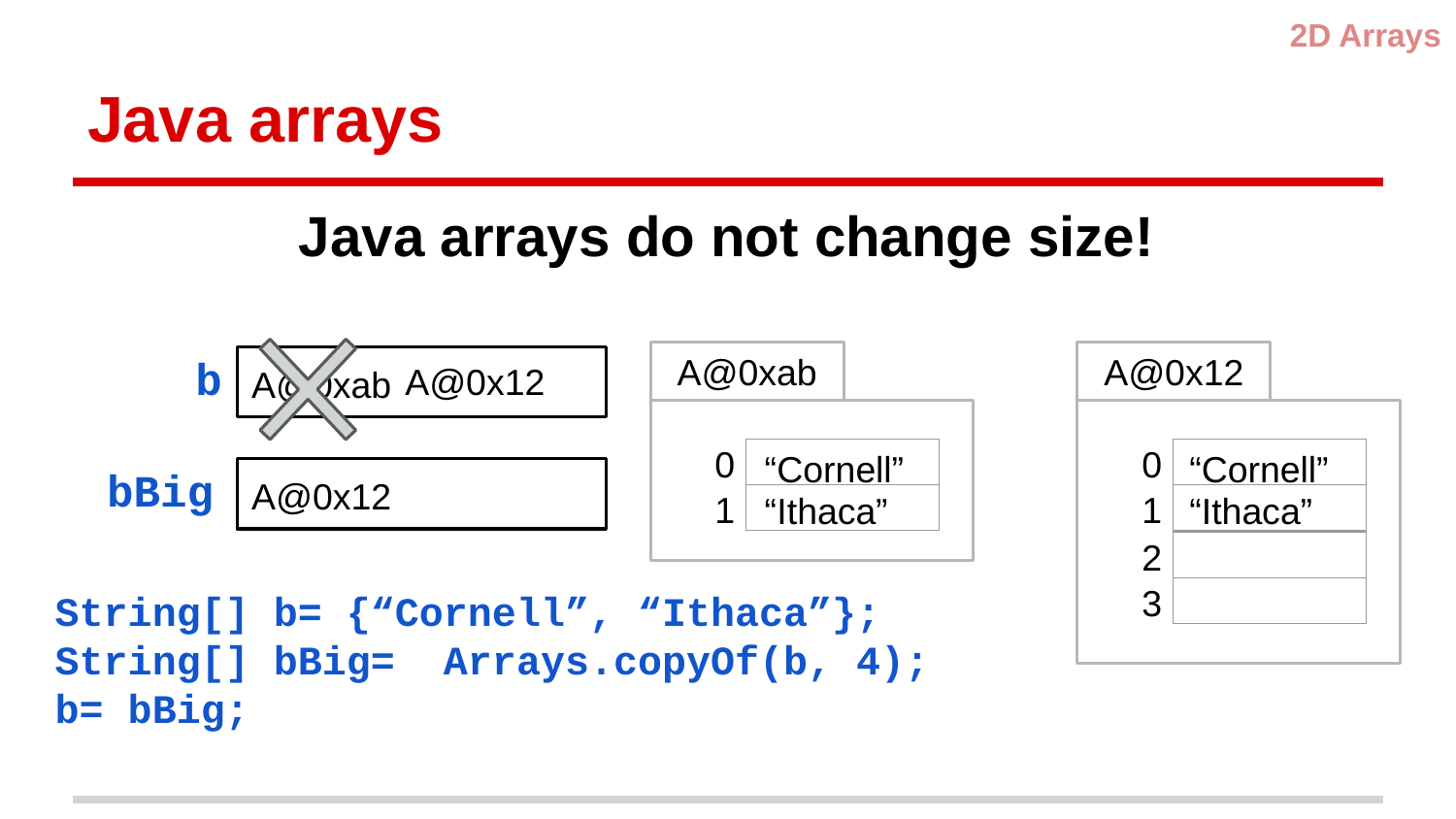

2D Arrays
# Java arrays
Java arrays do not change size!

b
A@0xab

0

1

A@0x12

0

1

2

3

A@0x12
A@0xab
“Cornell”
“Cornell”
bBig
A@0x12
“Ithaca”
“Ithaca”
String[] b= {“Cornell”, “Ithaca”};
String[] bBig=  Arrays.copyOf(b, 4);
b= bBig;